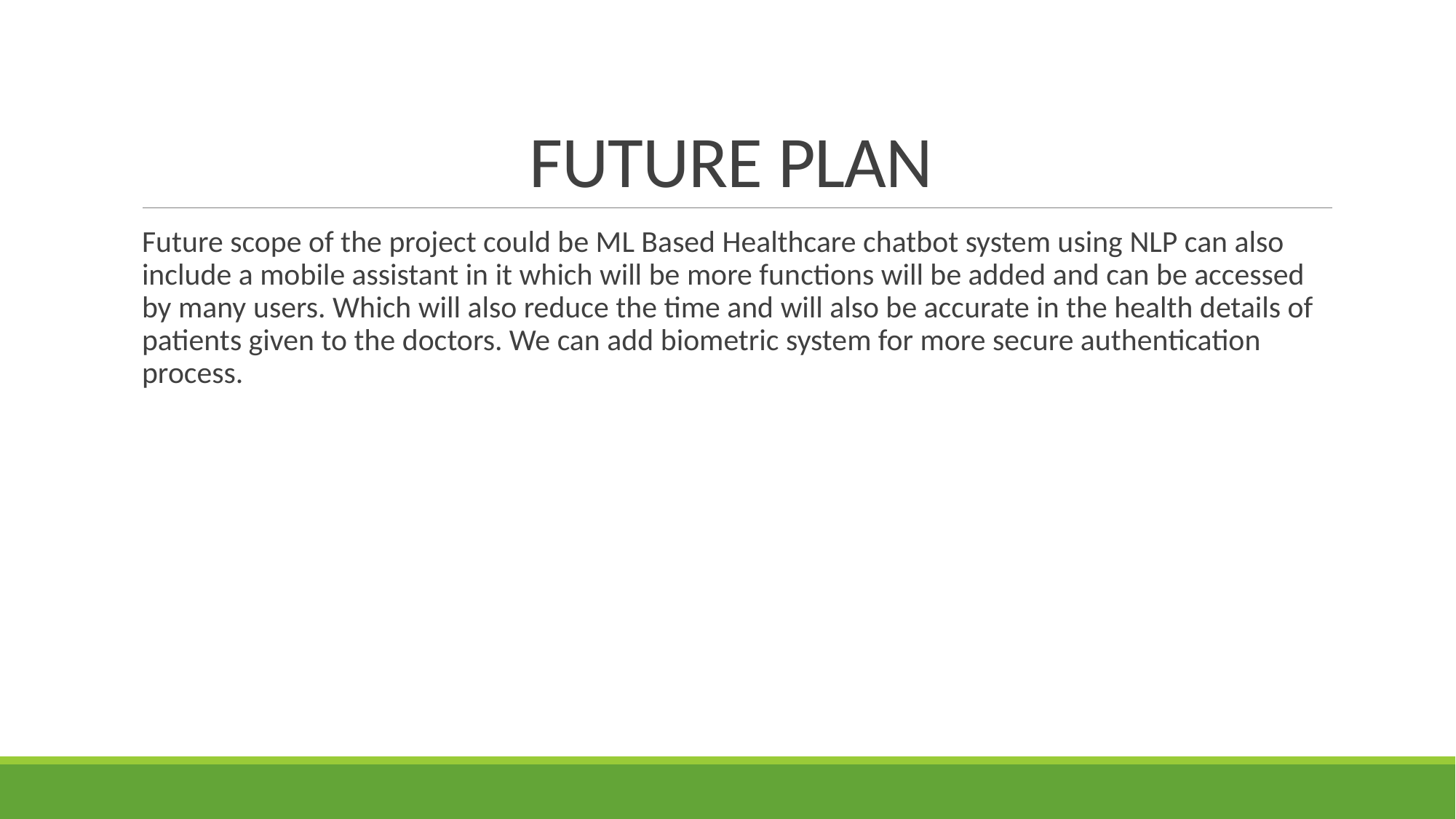

# FUTURE PLAN
Future scope of the project could be ML Based Healthcare chatbot system using NLP can also include a mobile assistant in it which will be more functions will be added and can be accessed by many users. Which will also reduce the time and will also be accurate in the health details of patients given to the doctors. We can add biometric system for more secure authentication process.